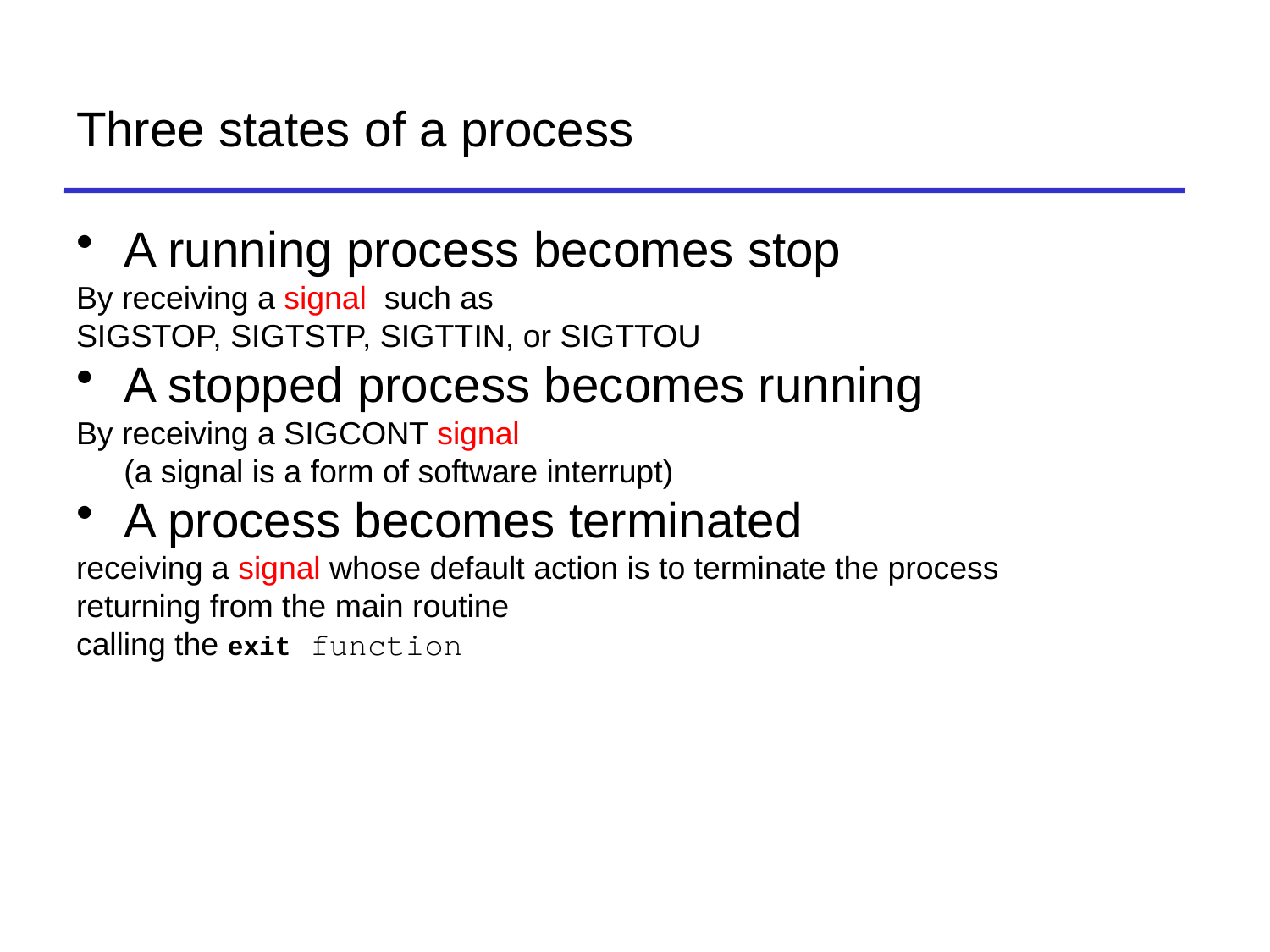

# Three states of a process
A running process becomes stop
By receiving a signal  such as
SIGSTOP, SIGTSTP, SIGTTIN, or SIGTTOU
A stopped process becomes running
By receiving a SIGCONT signal
	(a signal is a form of software interrupt)
A process becomes terminated
receiving a signal whose default action is to terminate the process
returning from the main routine
calling the exit function